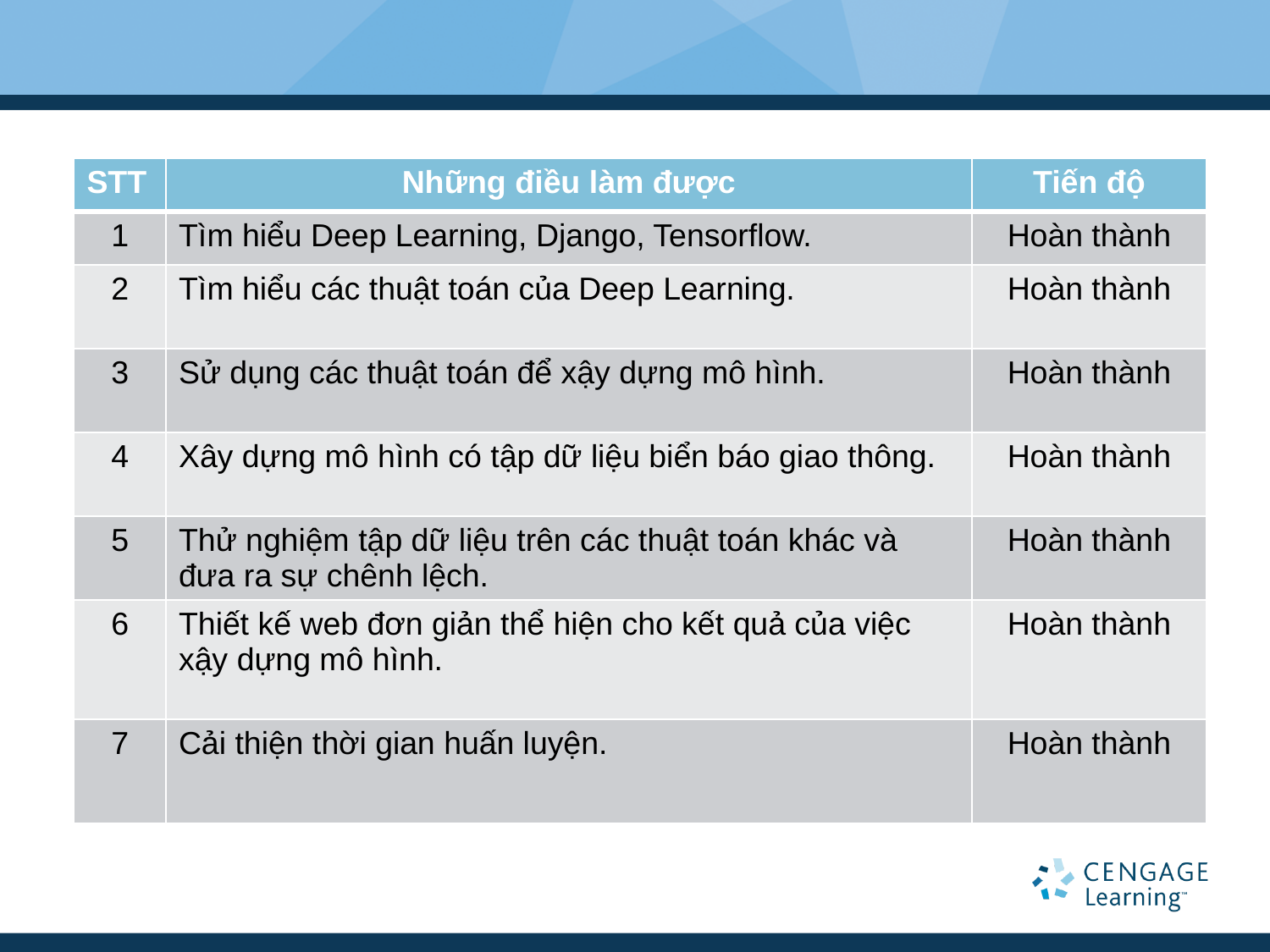

| STT | Những điều làm được | Tiến độ |
| --- | --- | --- |
| 1 | Tìm hiểu Deep Learning, Django, Tensorflow. | Hoàn thành |
| 2 | Tìm hiểu các thuật toán của Deep Learning. | Hoàn thành |
| 3 | Sử dụng các thuật toán để xậy dựng mô hình. | Hoàn thành |
| 4 | Xây dựng mô hình có tập dữ liệu biển báo giao thông. | Hoàn thành |
| 5 | Thử nghiệm tập dữ liệu trên các thuật toán khác và đưa ra sự chênh lệch. | Hoàn thành |
| 6 | Thiết kế web đơn giản thể hiện cho kết quả của việc xậy dựng mô hình. | Hoàn thành |
| 7 | Cải thiện thời gian huấn luyện. | Hoàn thành |